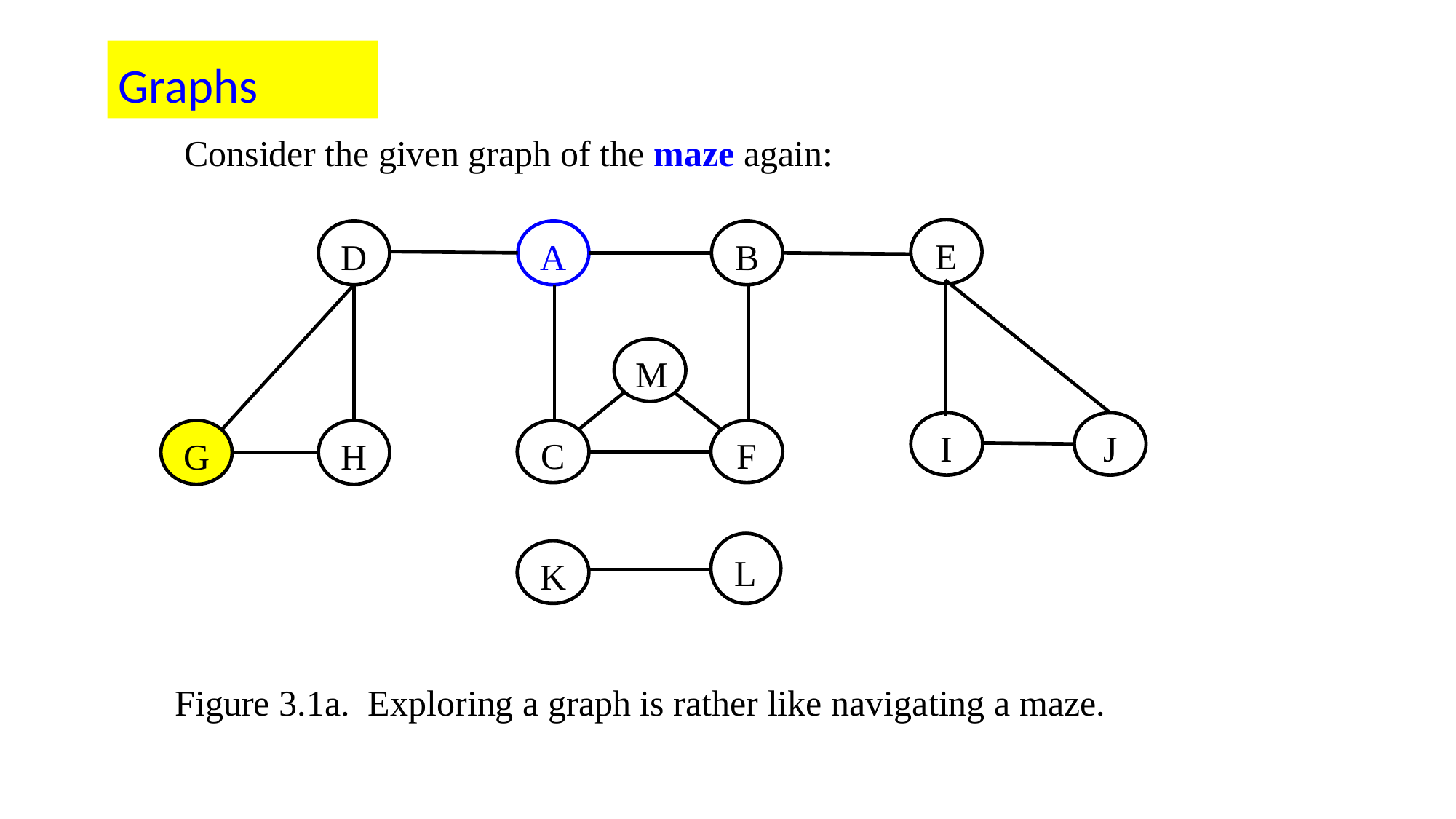

Graphs
Consider the given graph of the maze again:
E
D
A
B
M
I
J
G
H
C
F
L
K
Figure 3.1a.  Exploring a graph is rather like navigating a maze.